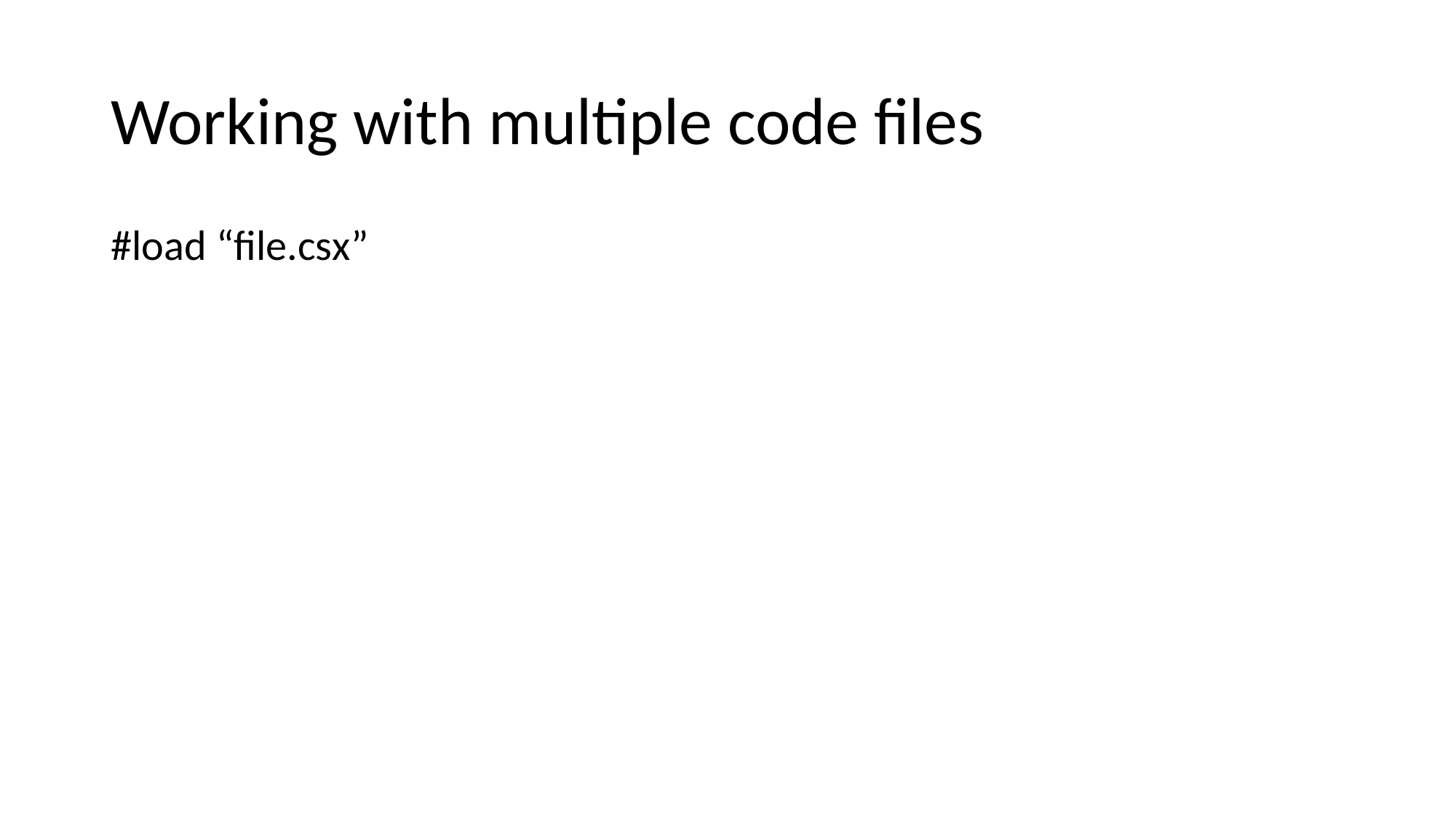

# Working with multiple code files
#load “file.csx”